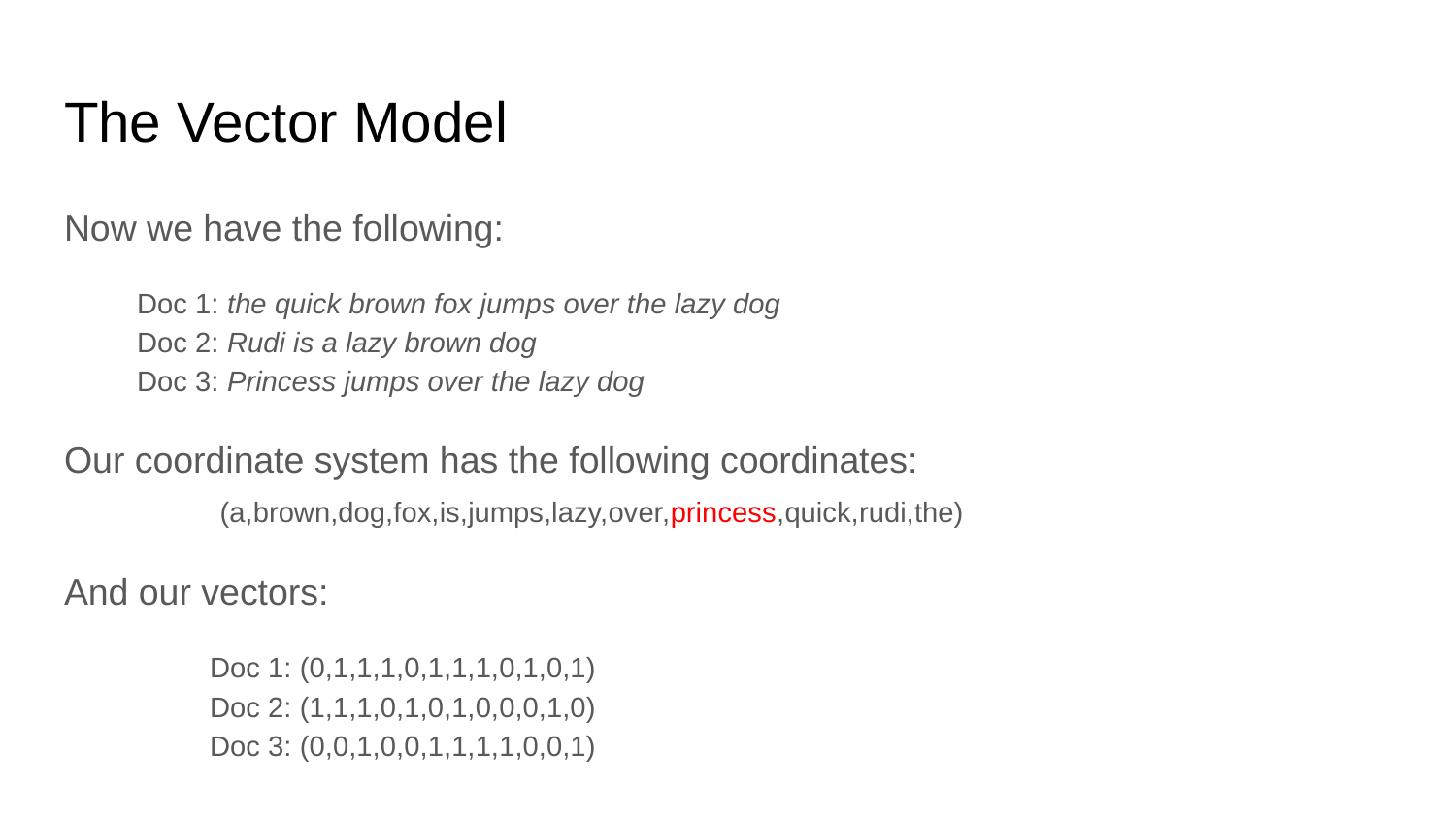

# The Vector Model
Now we have the following:
Doc 1: the quick brown fox jumps over the lazy dog
Doc 2: Rudi is a lazy brown dog
Doc 3: Princess jumps over the lazy dog
Our coordinate system has the following coordinates:
	 (a,brown,dog,fox,is,jumps,lazy,over,princess,quick,rudi,the)
And our vectors:
	Doc 1: (0,1,1,1,0,1,1,1,0,1,0,1)
	Doc 2: (1,1,1,0,1,0,1,0,0,0,1,0)
	Doc 3: (0,0,1,0,0,1,1,1,1,0,0,1)